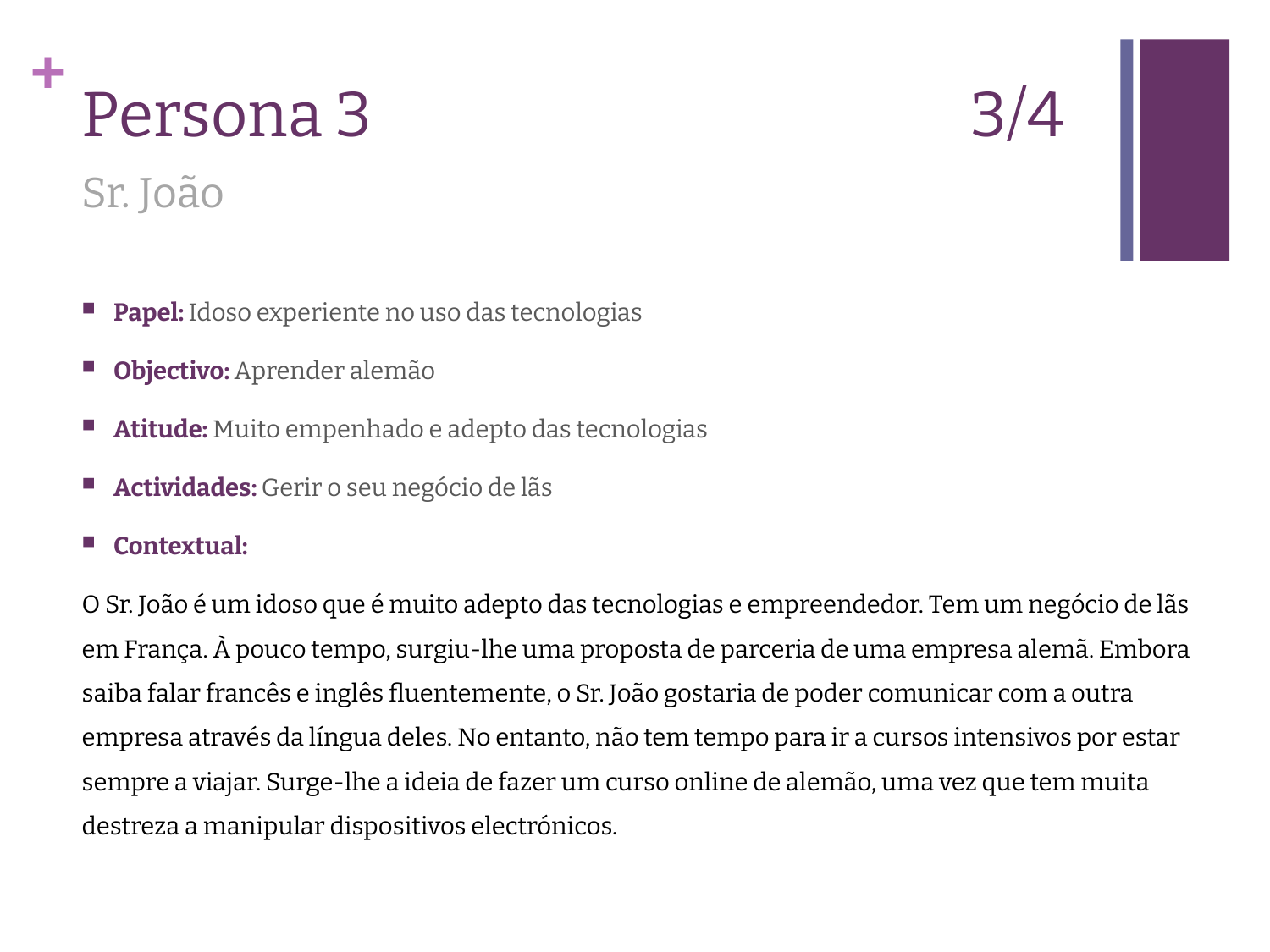

# Persona 3					3/4
Sr. João
Papel: Idoso experiente no uso das tecnologias
Objectivo: Aprender alemão
Atitude: Muito empenhado e adepto das tecnologias
Actividades: Gerir o seu negócio de lãs
Contextual:
O Sr. João é um idoso que é muito adepto das tecnologias e empreendedor. Tem um negócio de lãs em França. À pouco tempo, surgiu-lhe uma proposta de parceria de uma empresa alemã. Embora saiba falar francês e inglês fluentemente, o Sr. João gostaria de poder comunicar com a outra empresa através da língua deles. No entanto, não tem tempo para ir a cursos intensivos por estar sempre a viajar. Surge-lhe a ideia de fazer um curso online de alemão, uma vez que tem muita destreza a manipular dispositivos electrónicos.